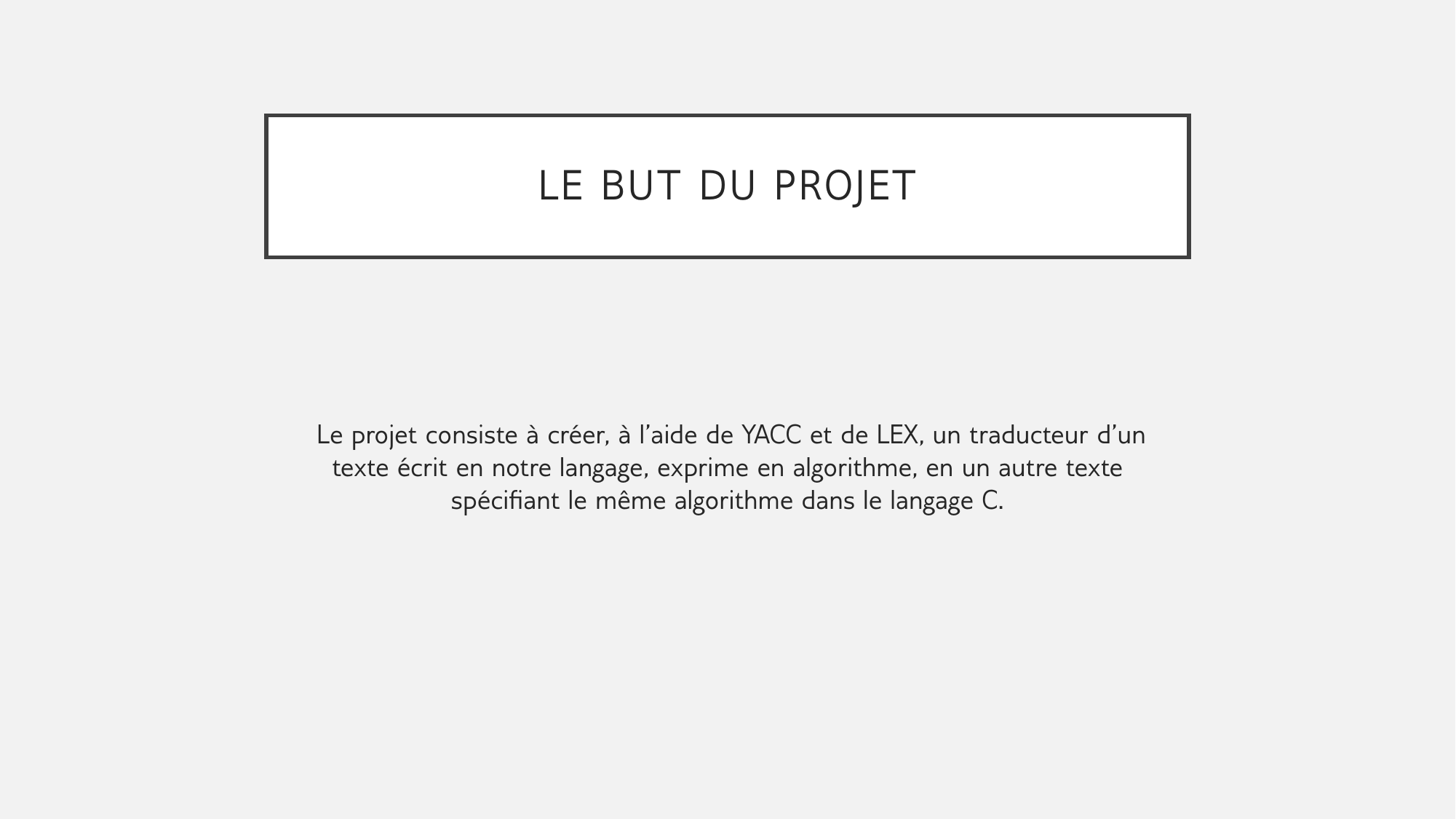

# LE but du projet

 Le projet consiste à créer, à l’aide de YACC et de LEX, un traducteur d’un texte écrit en notre langage, exprime en algorithme, en un autre texte spécifiant le même algorithme dans le langage C.